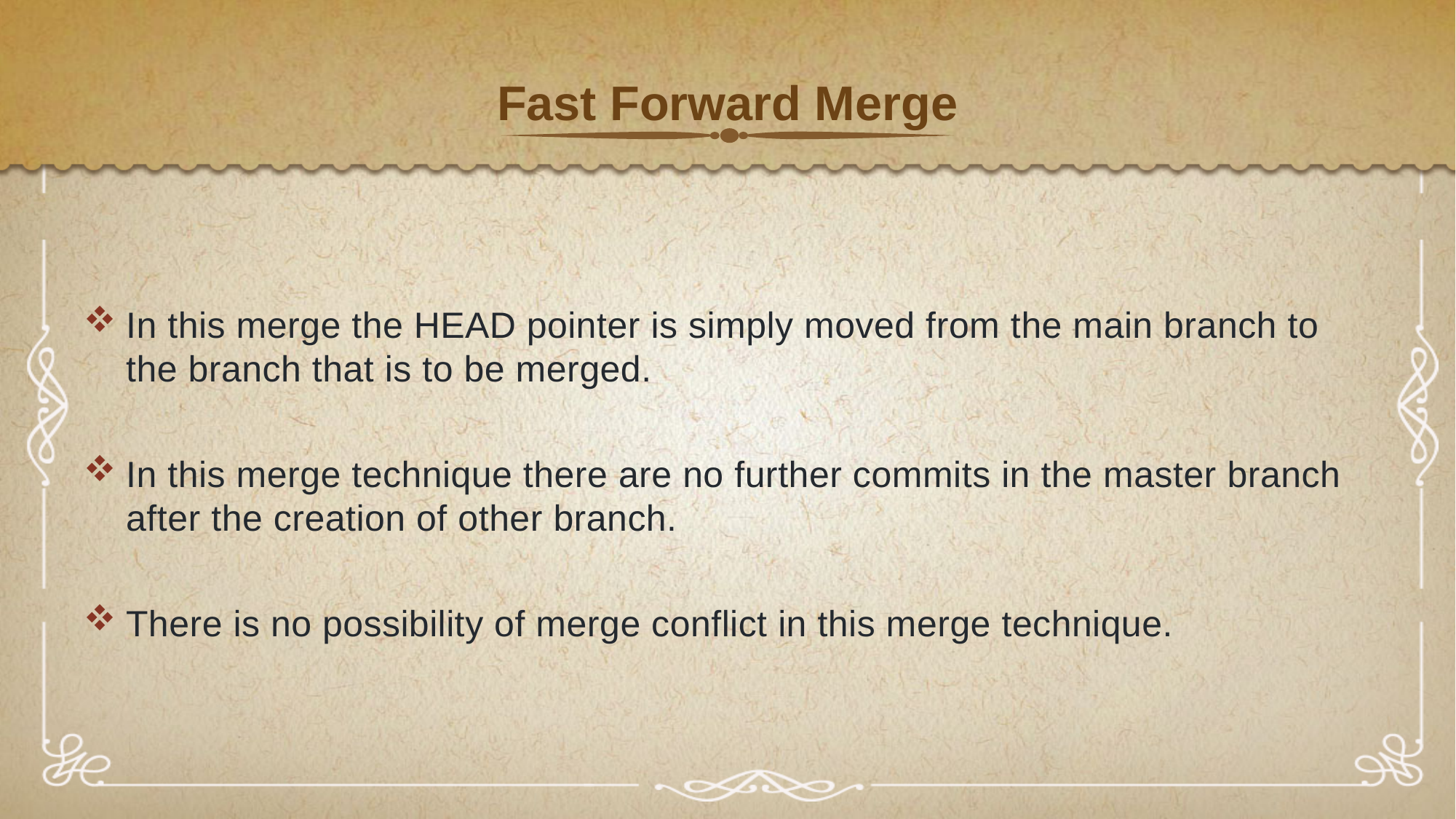

# Fast Forward Merge

In this merge the HEAD pointer is simply moved from the main branch to the branch that is to be merged.

In this merge technique there are no further commits in the master branch after the creation of other branch.

There is no possibility of merge conflict in this merge technique.